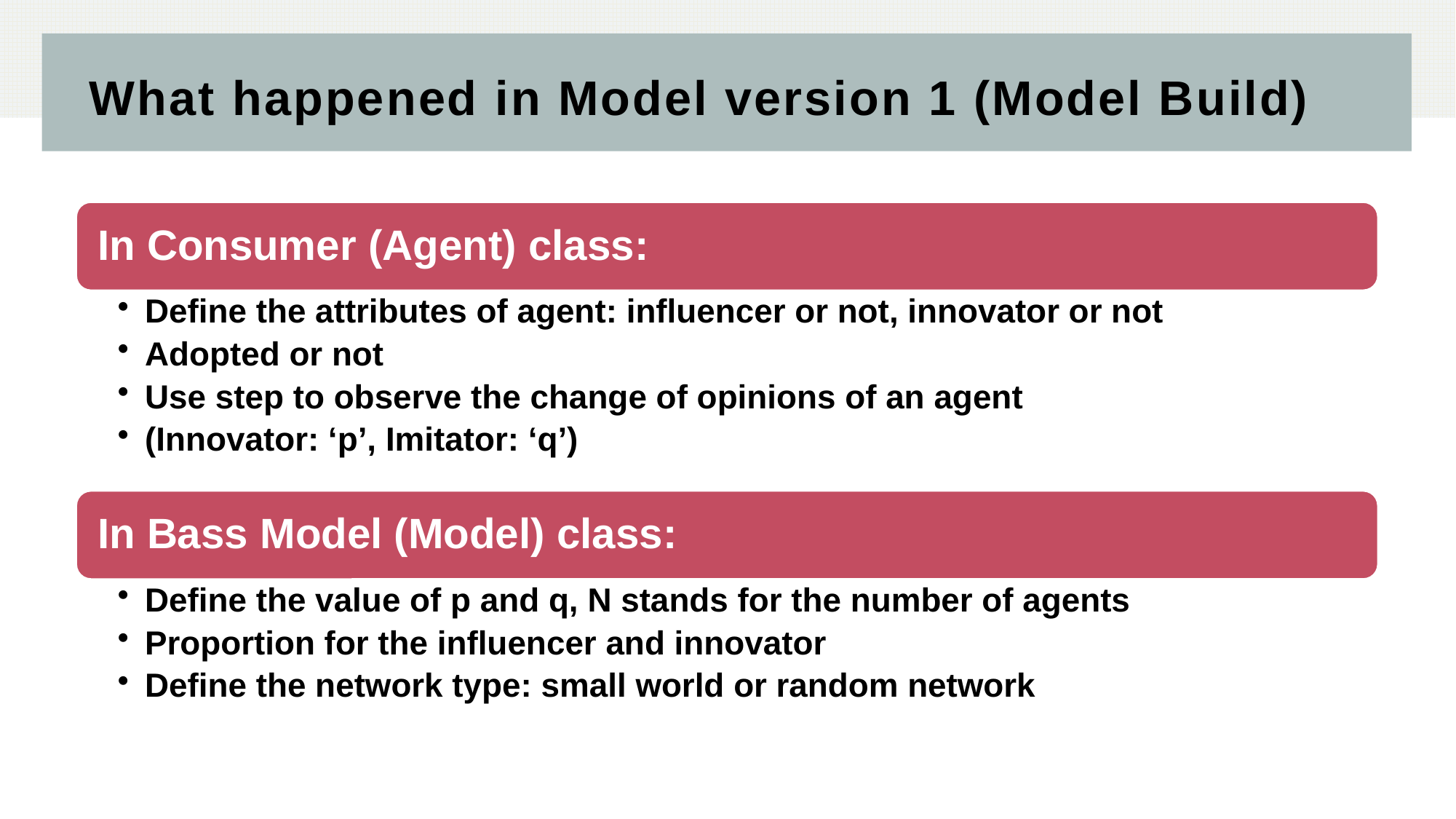

# What happened in Model version 1 (Model Build)
In Consumer (Agent) class:
Define the attributes of agent: influencer or not, innovator or not
Adopted or not
Use step to observe the change of opinions of an agent
(Innovator: ‘p’, Imitator: ‘q’)
In Bass Model (Model) class:
Define the value of p and q, N stands for the number of agents
Proportion for the influencer and innovator
Define the network type: small world or random network